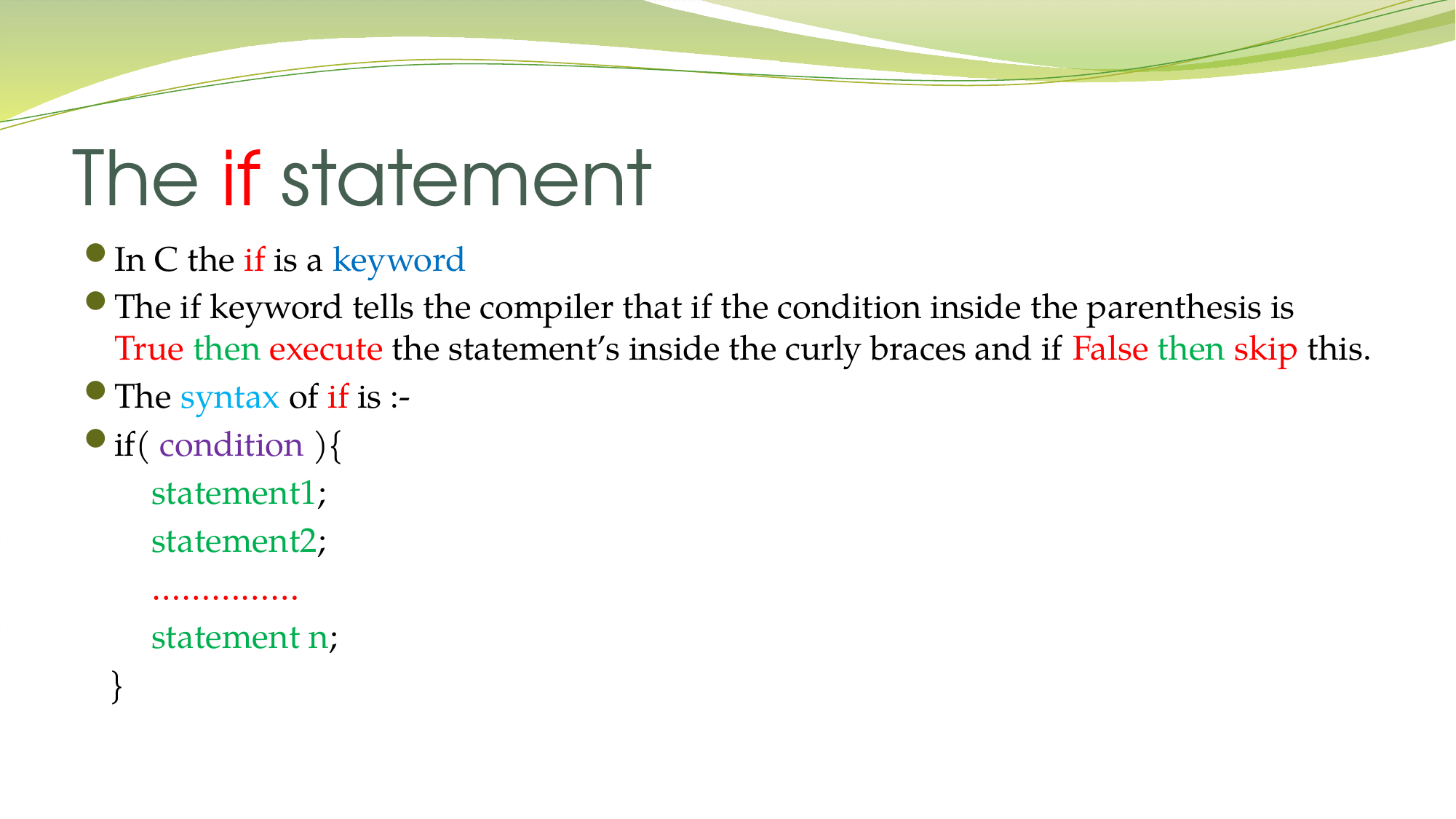

# The if statement
In C the if is a keyword
The if keyword tells the compiler that if the condition inside the parenthesis is True then execute the statement’s inside the curly braces and if False then skip this.
The syntax of if is :-
if( condition ){
        statement1;
        statement2;
        ……………
        statement n;
   }